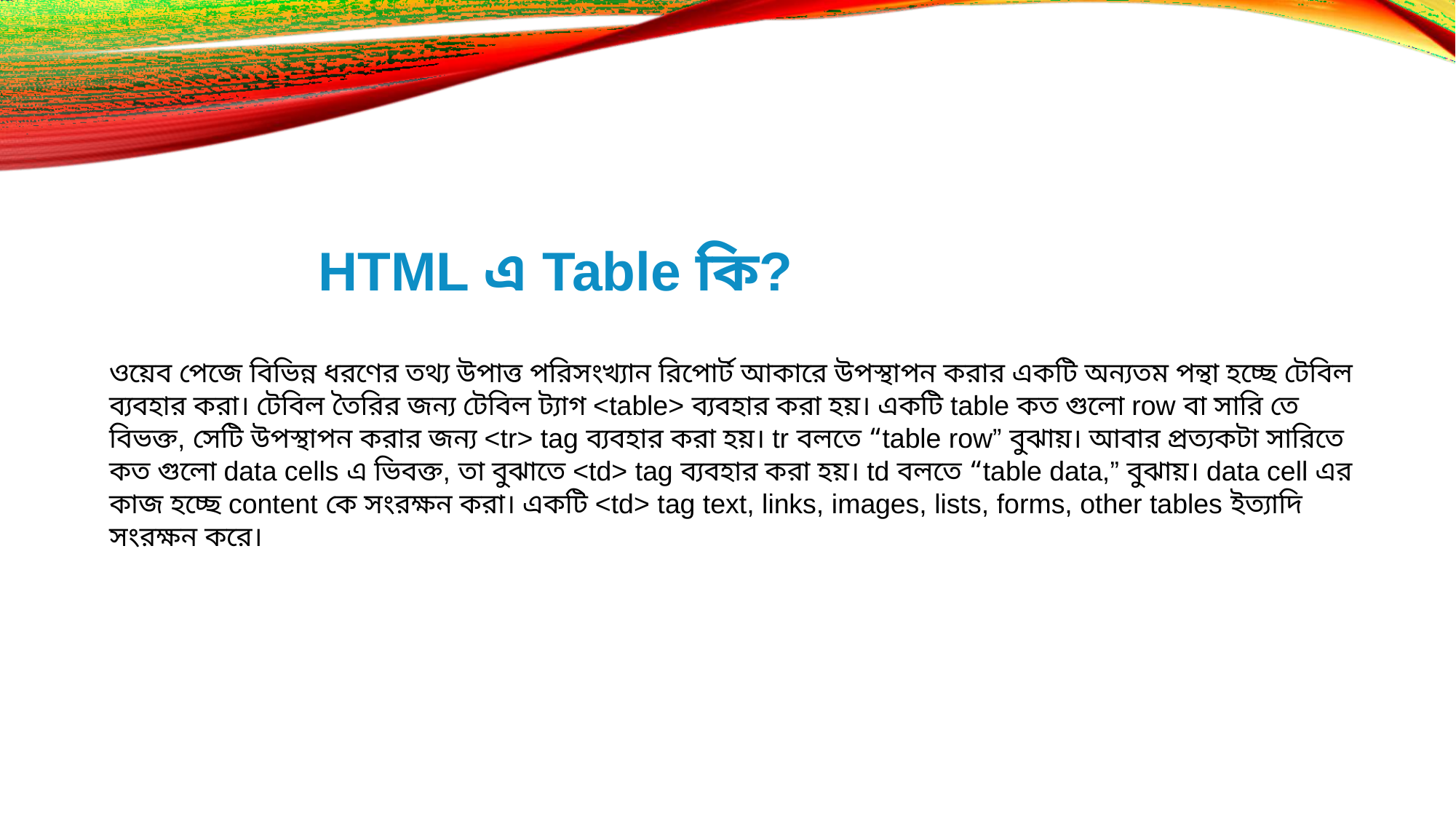

# HTML এ Table কি?
ওয়েব পেজে বিভিন্ন ধরণের তথ্য উপাত্ত পরিসংখ্যান রিপোর্ট আকারে উপস্থাপন করার একটি অন্যতম পন্থা হচ্ছে টেবিল ব্যবহার করা। টেবিল তৈরির জন্য টেবিল ট্যাগ <table> ব্যবহার করা হয়। একটি table কত গুলো row বা সারি তে বিভক্ত, সেটি উপস্থাপন করার জন্য <tr> tag ব্যবহার করা হয়। tr বলতে “table row” বুঝায়। আবার প্রত্যকটা সারিতে কত গুলো data cells এ ভিবক্ত, তা বুঝাতে <td> tag ব্যবহার করা হয়। td বলতে “table data,” বুঝায়। data cell এর কাজ হচ্ছে content কে সংরক্ষন করা। একটি <td> tag text, links, images, lists, forms, other tables ইত্যাদি সংরক্ষন করে।